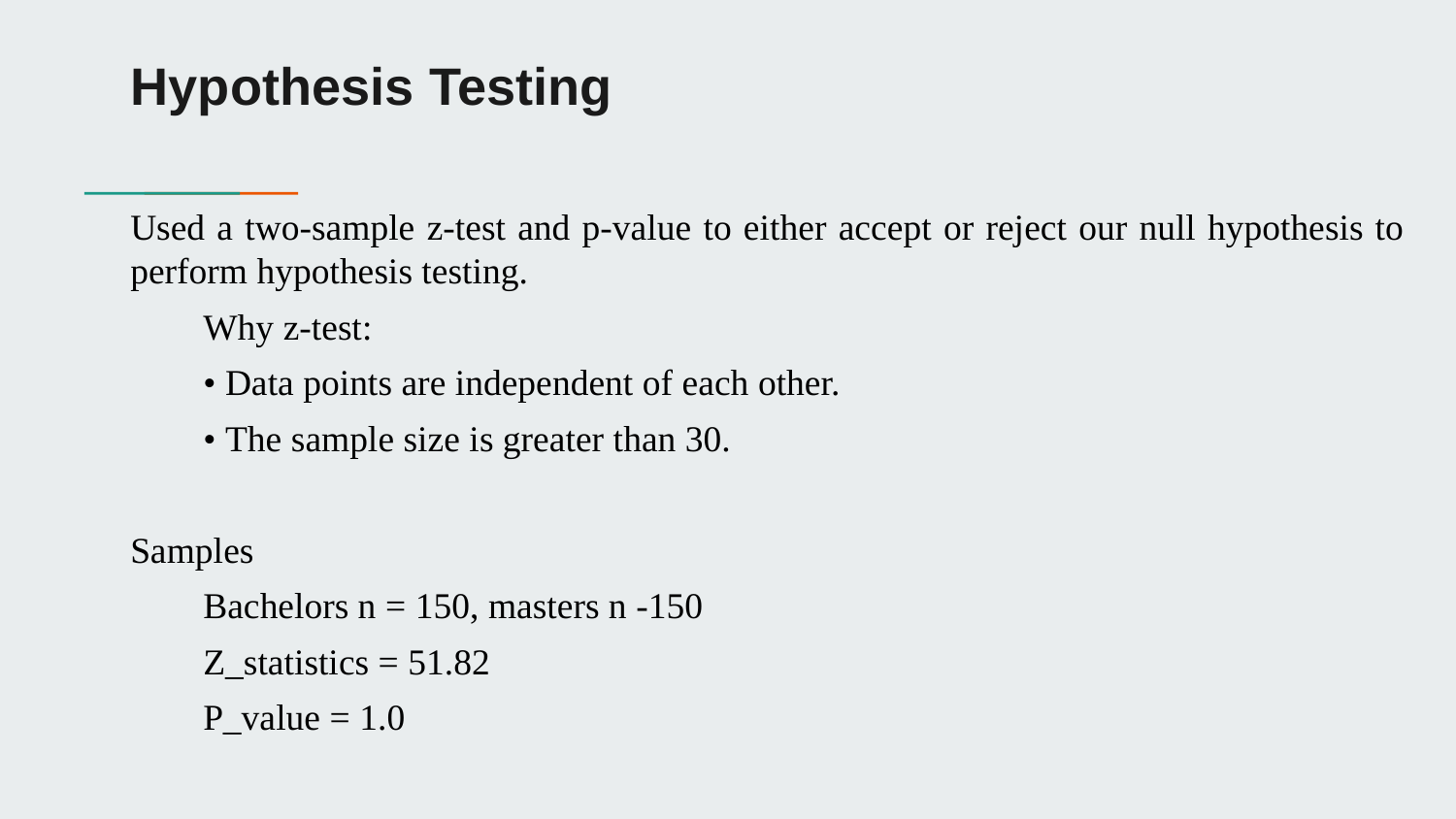

# Hypothesis Testing
Used a two-sample z-test and p-value to either accept or reject our null hypothesis to perform hypothesis testing.
Why z-test:
• Data points are independent of each other.
• The sample size is greater than 30.

Samples
Bachelors n = 150, masters n -150
Z_statistics = 51.82
P_value = 1.0